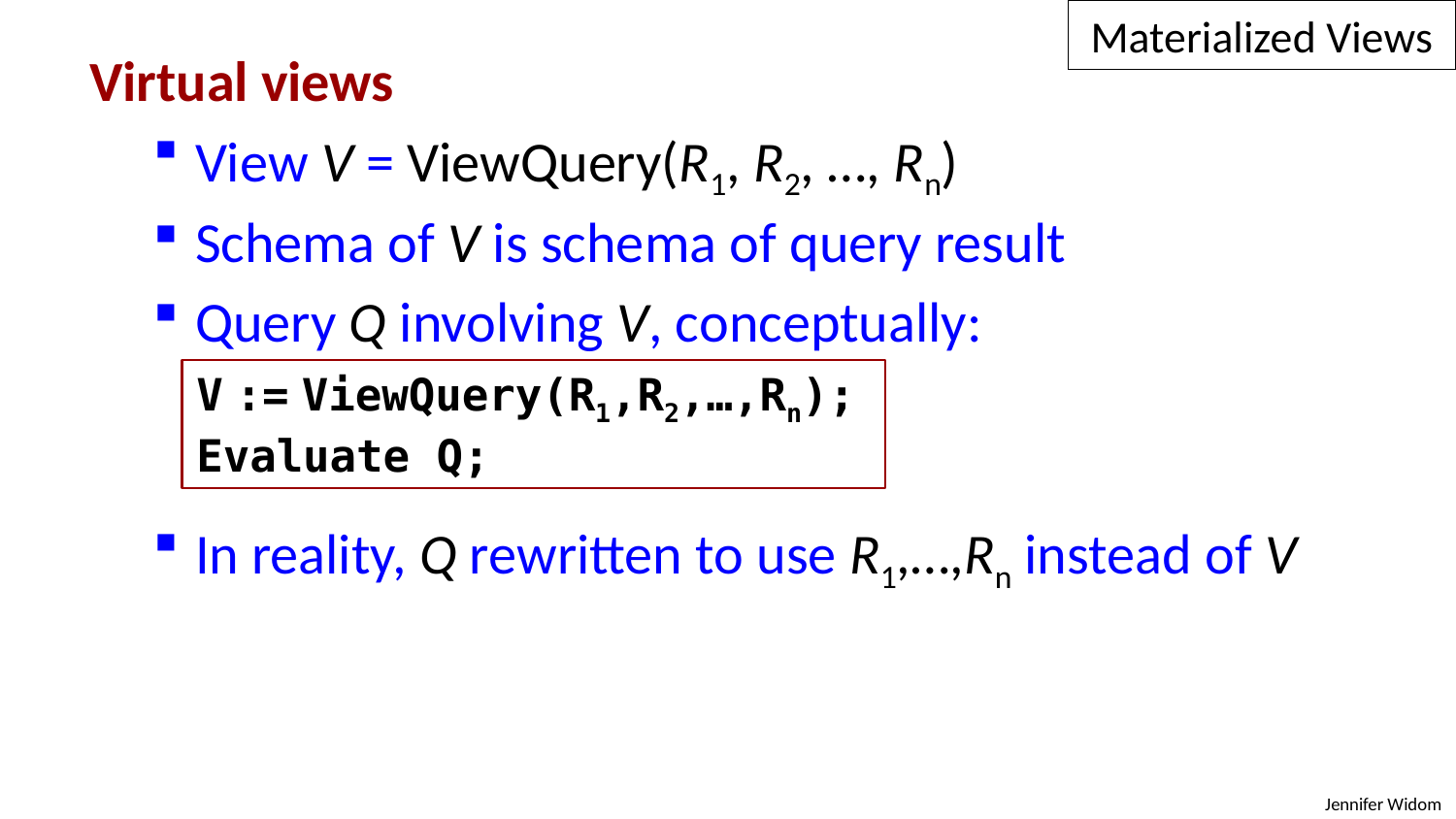

Materialized Views
Virtual views
 View V = ViewQuery(R1, R2, …, Rn)
 Schema of V is schema of query result
 Query Q involving V, conceptually:

 In reality, Q rewritten to use R1,…,Rn instead of V
V := ViewQuery(R1,R2,…,Rn);
Evaluate Q;